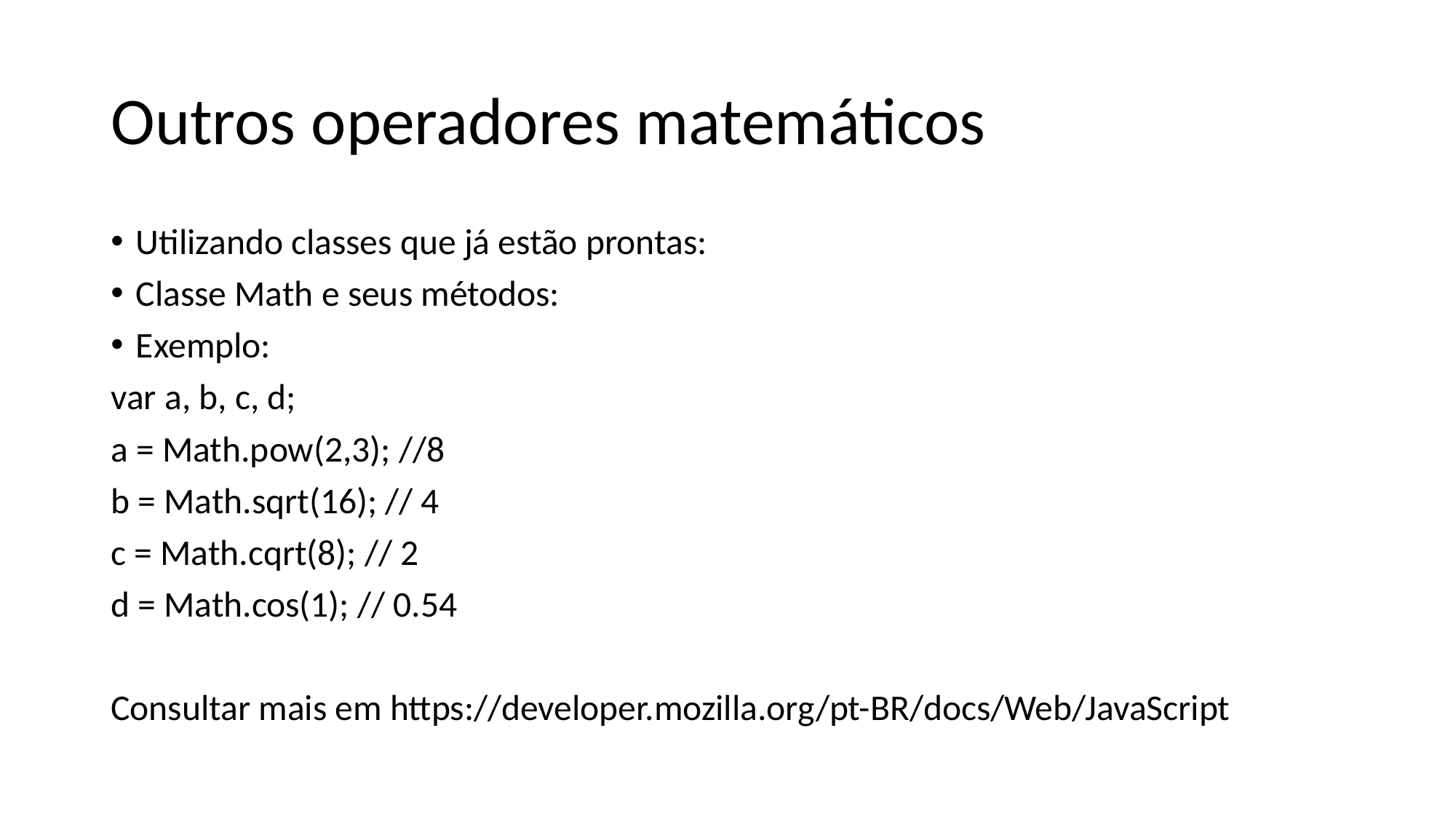

# Outros operadores matemáticos
Utilizando classes que já estão prontas:
Classe Math e seus métodos:
Exemplo:
var a, b, c, d;
a = Math.pow(2,3); //8
b = Math.sqrt(16); // 4
c = Math.cqrt(8); // 2
d = Math.cos(1); // 0.54

Consultar mais em https://developer.mozilla.org/pt-BR/docs/Web/JavaScript